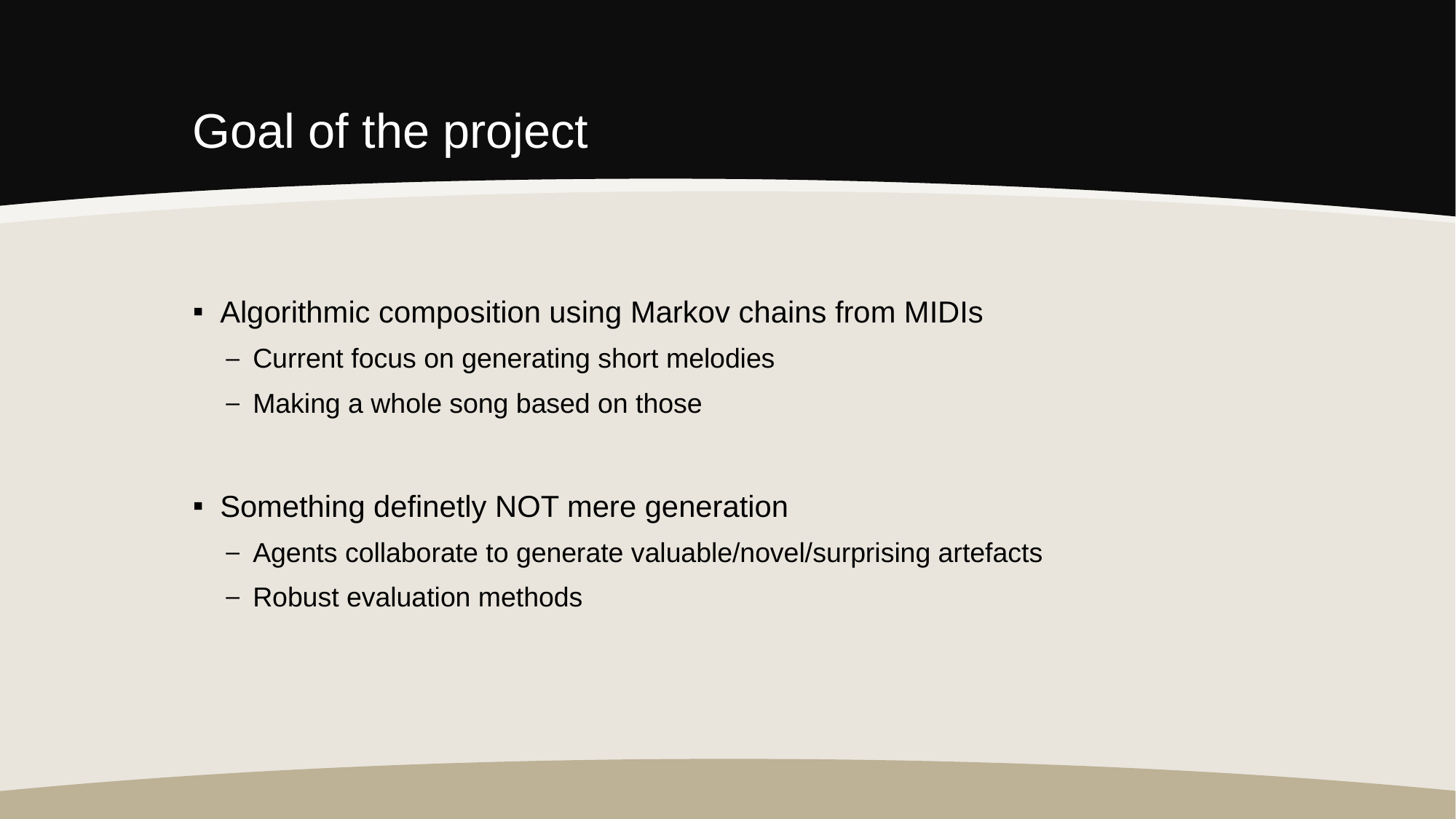

# Goal of the project

Algorithmic composition using Markov chains from MIDIs
Current focus on generating short melodies
Making a whole song based on those

Something definetly NOT mere generation
Agents collaborate to generate valuable/novel/surprising artefacts
Robust evaluation methods